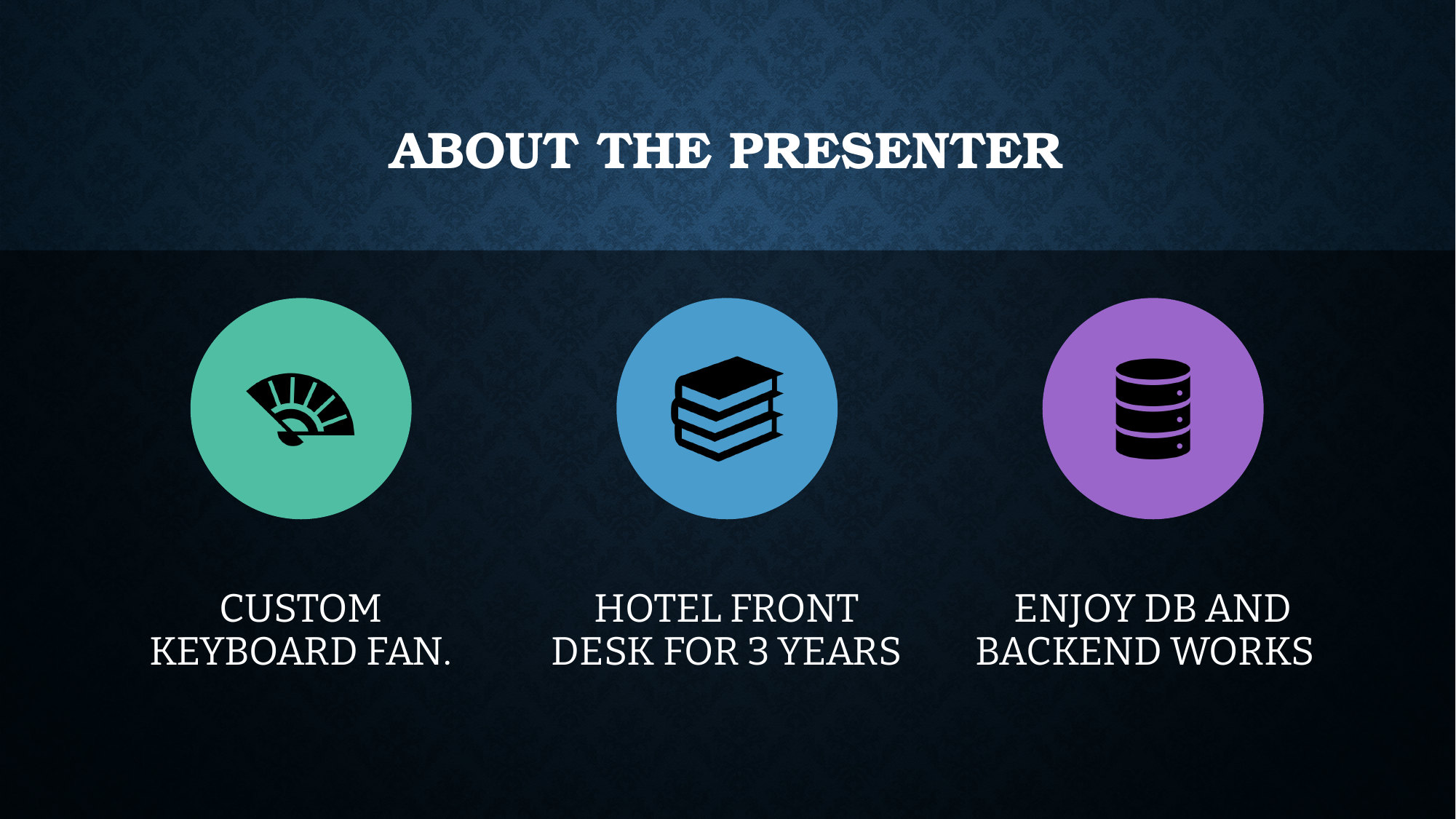

# About the presenter

Custom keyboard fan.
Hotel front desk for 3 years
Enjoy DB and backend works